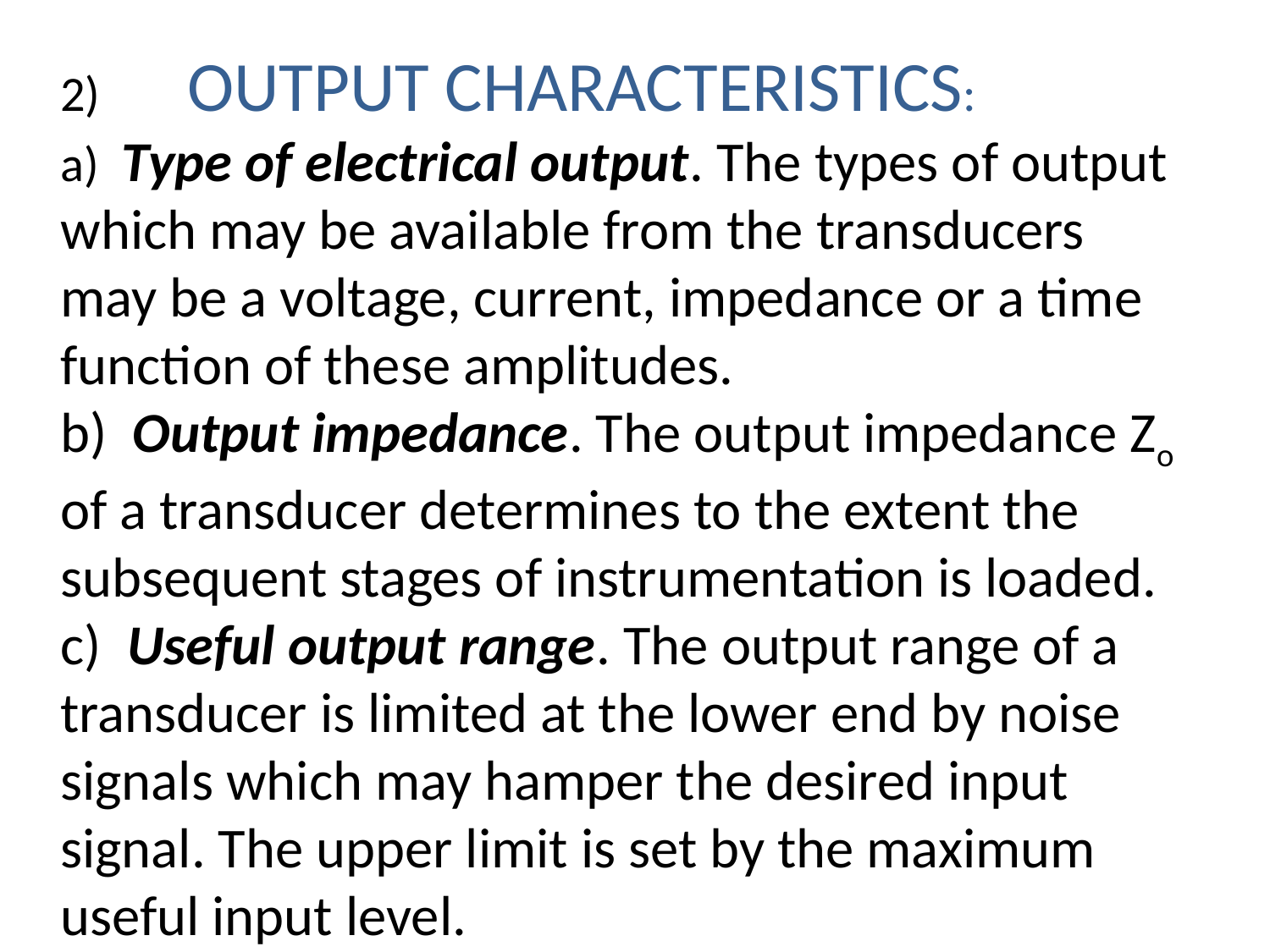

2)	OUTPUT CHARACTERISTICS:
a)  Type of electrical output. The types of output which may be available from the transducers may be a voltage, current, impedance or a time function of these amplitudes.
b)  Output impedance. The output impedance Zo of a transducer determines to the extent the subsequent stages of instrumentation is loaded.
c)  Useful output range. The output range of a transducer is limited at the lower end by noise signals which may hamper the desired input signal. The upper limit is set by the maximum useful input level.